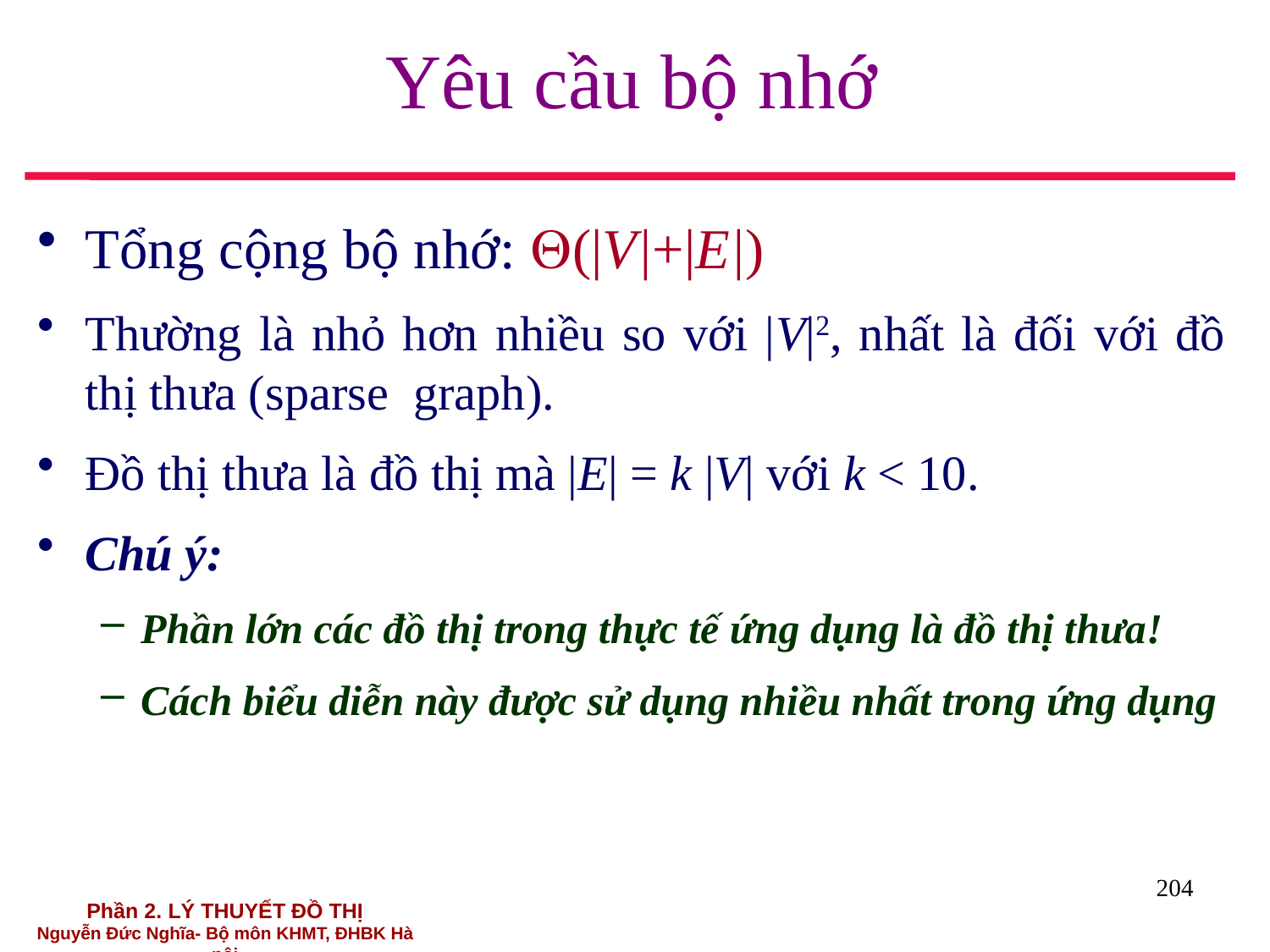

# Yêu cầu bộ nhớ
Tổng cộng bộ nhớ: Θ(|V|+|E|)
Thường là nhỏ hơn nhiều so với |V|2, nhất là đối với đồ thị thưa (sparse  graph).
Đồ thị thưa là đồ thị mà |E| = k |V| với k < 10.
Chú ý:
Phần lớn các đồ thị trong thực tế ứng dụng là đồ thị thưa!
Cách biểu diễn này được sử dụng nhiều nhất trong ứng dụng

204
Phần 2. LÝ THUYẾT ĐỒ THỊ
Nguyễn Đức Nghĩa- Bộ môn KHMT, ĐHBK Hà nội